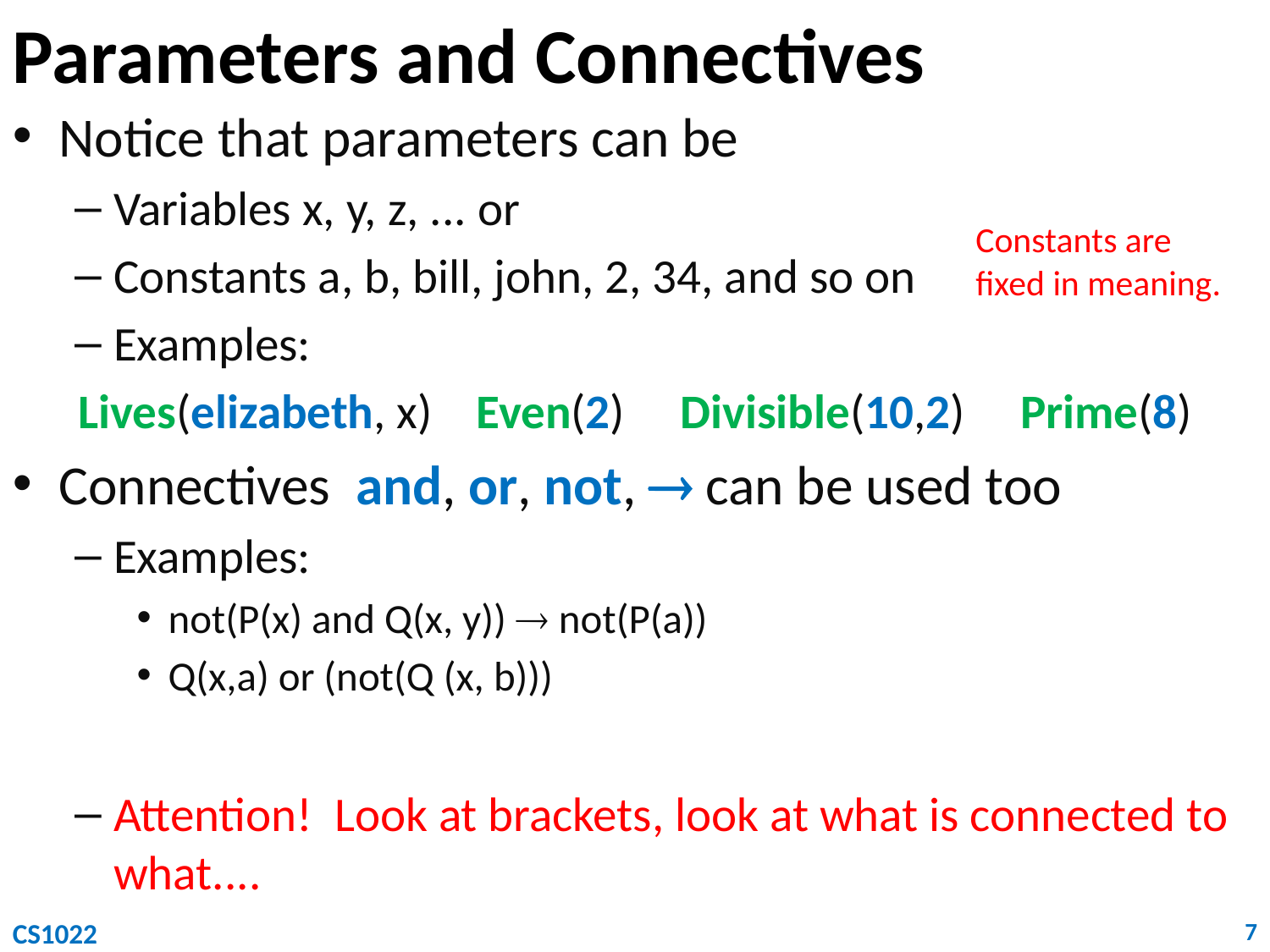

# Parameters and Connectives
Notice that parameters can be
Variables x, y, z, ... or
Constants a, b, bill, john, 2, 34, and so on
Examples:
Lives(elizabeth, x)    Even(2)     Divisible(10,2)     Prime(8)
Connectives  and, or, not, → can be used too
Examples:
not(P(x) and Q(x, y)) → not(P(a))
Q(x,a) or (not(Q (x, b)))

Attention!  Look at brackets, look at what is connected to what....
Constants are fixed in meaning.
CS1022
7